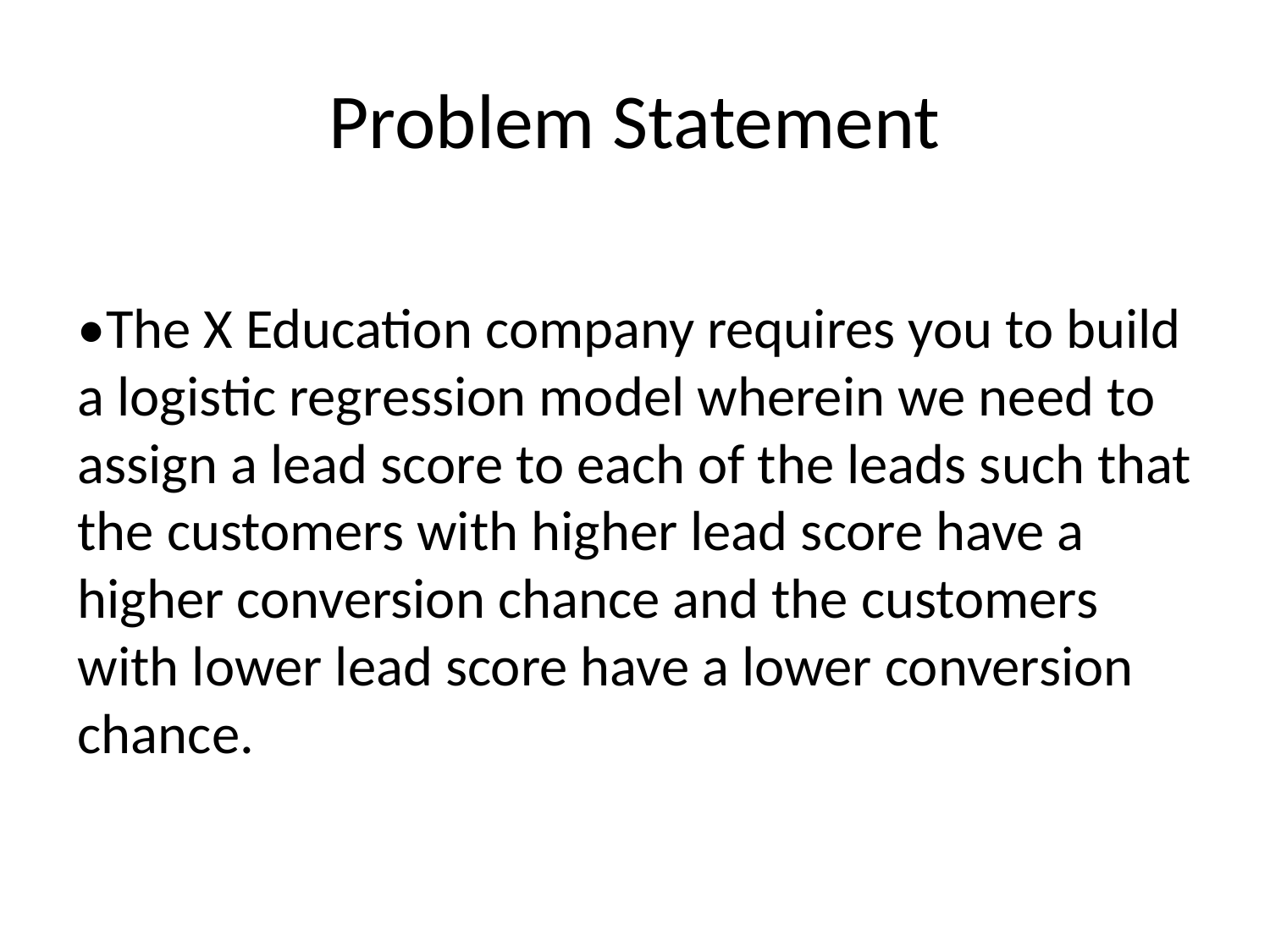

# Problem Statement

•The X Education company requires you to build a logistic regression model wherein we need to assign a lead score to each of the leads such that the customers with higher lead score have a higher conversion chance and the customers with lower lead score have a lower conversion chance.